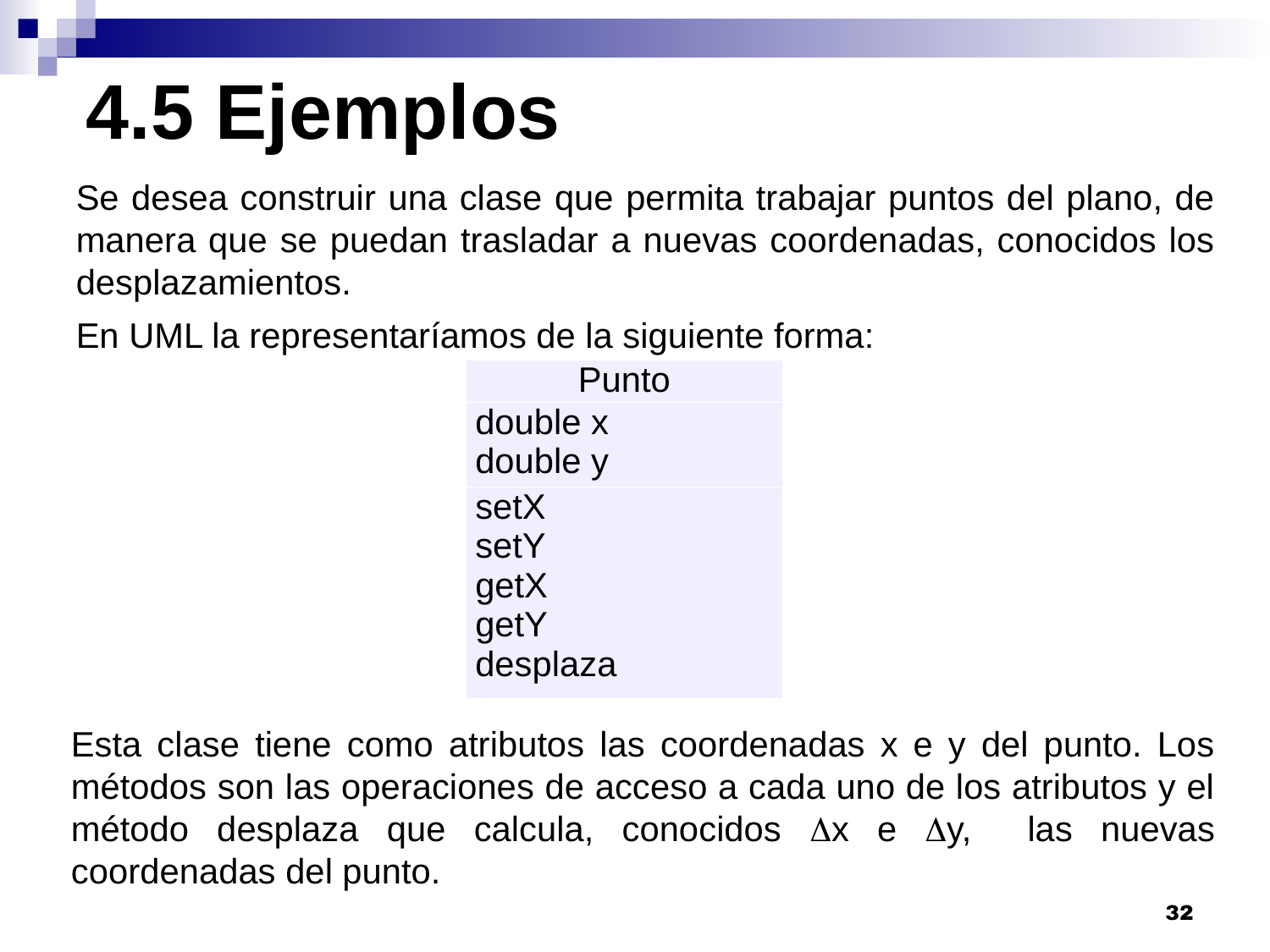

4.5 Ejemplos
Se desea construir una clase que permita trabajar puntos del plano, de manera que se puedan trasladar a nuevas coordenadas, conocidos los desplazamientos.
En UML la representaríamos de la siguiente forma:
| Punto |
| --- |
| double x double y |
| setX setY getX getY desplaza |
Esta clase tiene como atributos las coordenadas x e y del punto. Los métodos son las operaciones de acceso a cada uno de los atributos y el método desplaza que calcula, conocidos Δx e Δy,  las nuevas coordenadas del punto.
32